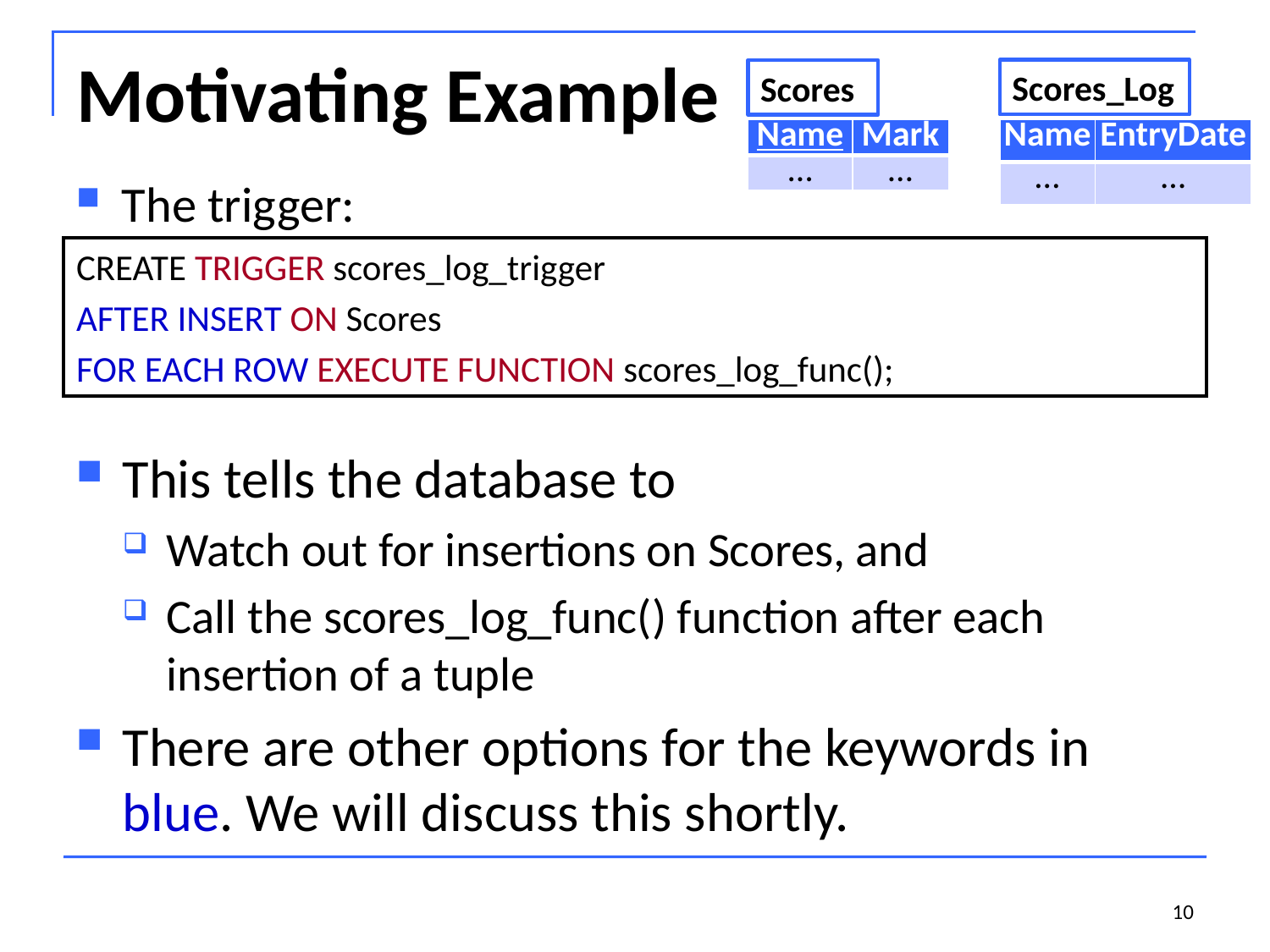

# Motivating Example
Scores_Log
Scores
| Name | Mark |
| --- | --- |
| … | … |
| Name | EntryDate |
| --- | --- |
| … | … |
The trigger:
CREATE TRIGGER scores_log_trigger
AFTER INSERT ON Scores
FOR EACH ROW EXECUTE FUNCTION scores_log_func();
This tells the database to
Watch out for insertions on Scores, and
Call the scores_log_func() function after each insertion of a tuple
There are other options for the keywords in blue. We will discuss this shortly.
10